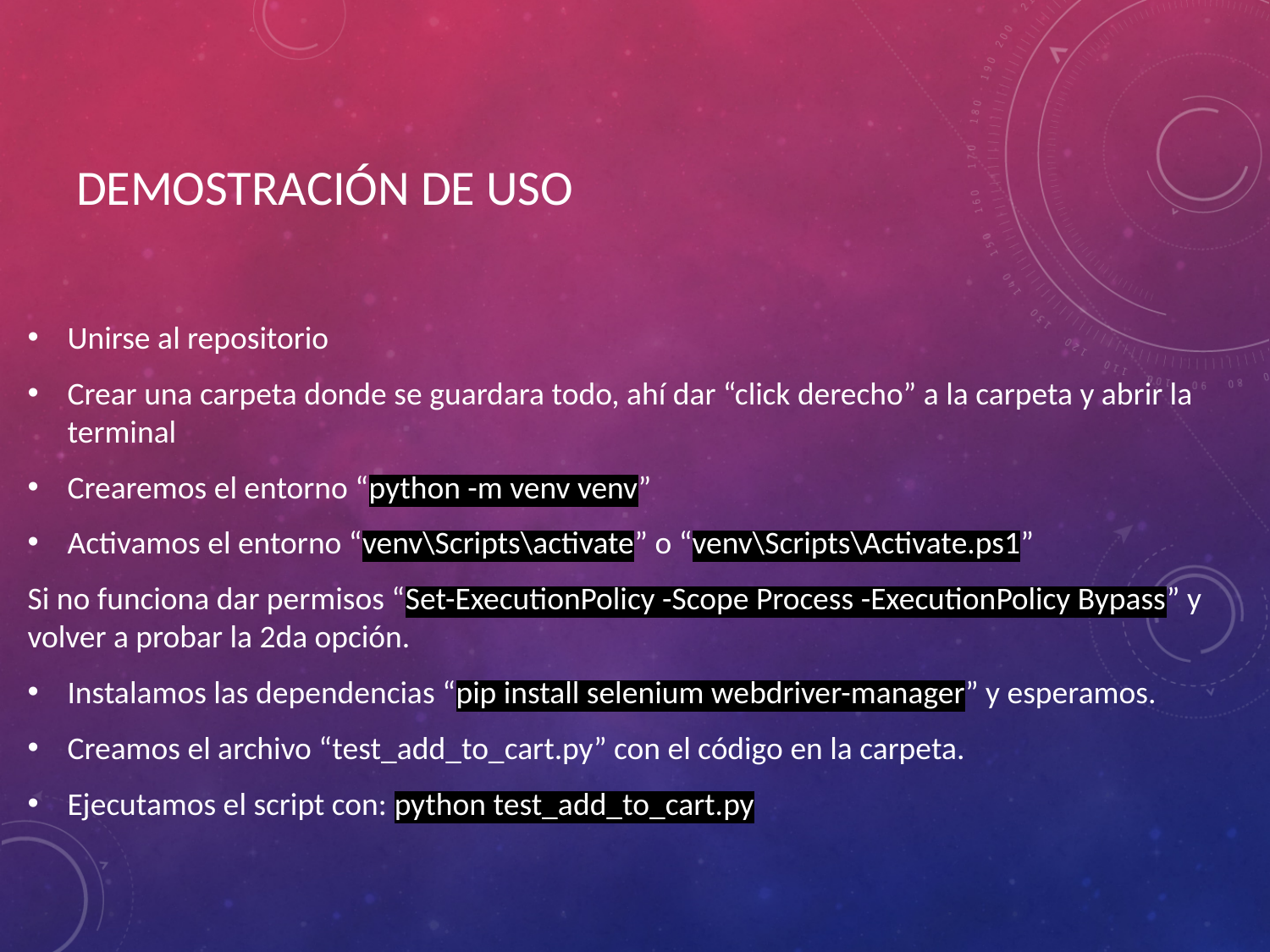

# Demostración de Uso
Unirse al repositorio
Crear una carpeta donde se guardara todo, ahí dar “click derecho” a la carpeta y abrir la terminal
Crearemos el entorno “python -m venv venv”
Activamos el entorno “venv\Scripts\activate” o “venv\Scripts\Activate.ps1”
Si no funciona dar permisos “Set-ExecutionPolicy -Scope Process -ExecutionPolicy Bypass” y volver a probar la 2da opción.
Instalamos las dependencias “pip install selenium webdriver-manager” y esperamos.
Creamos el archivo “test_add_to_cart.py” con el código en la carpeta.
Ejecutamos el script con: python test_add_to_cart.py